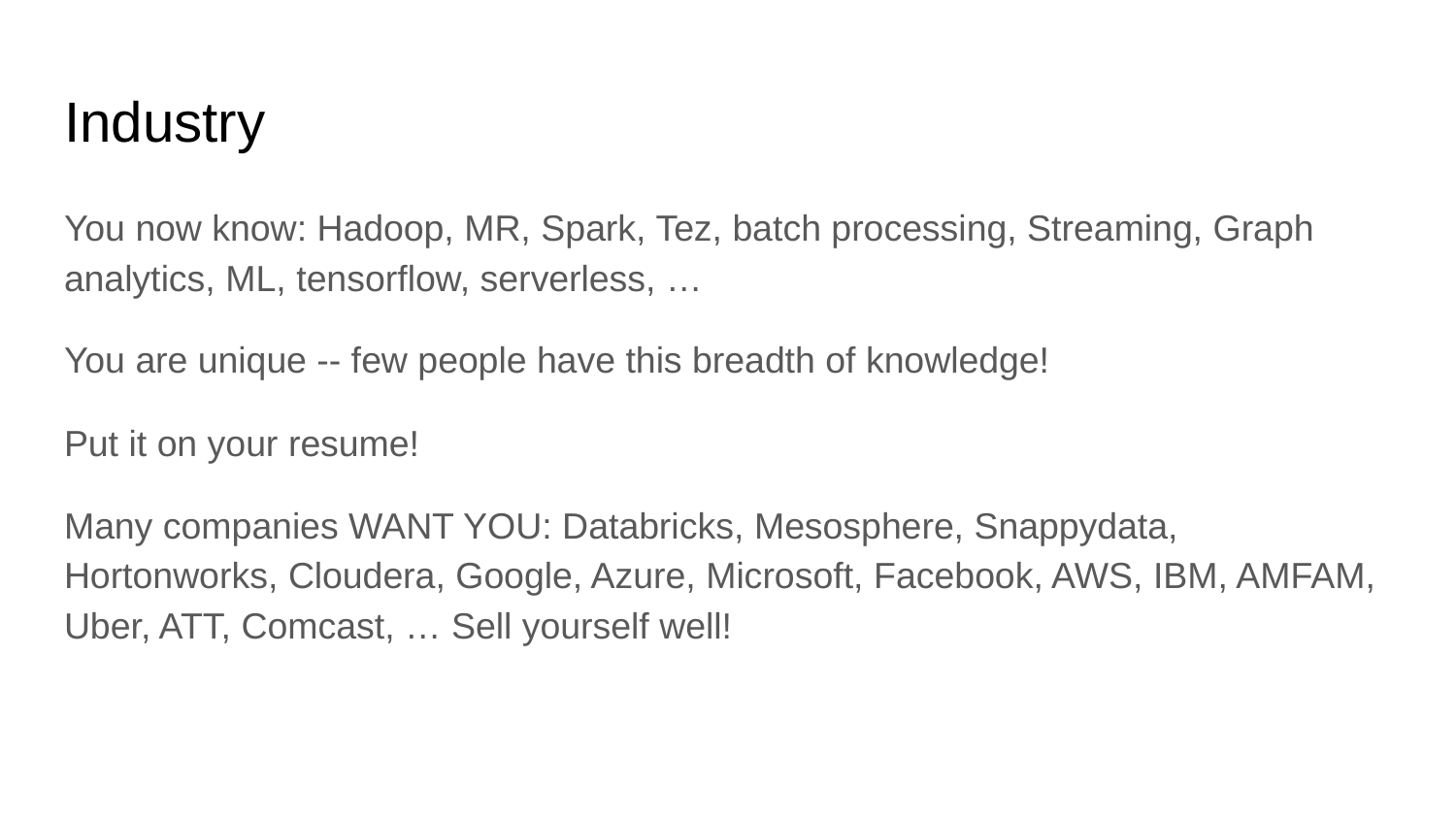

# Industry
You now know: Hadoop, MR, Spark, Tez, batch processing, Streaming, Graph analytics, ML, tensorflow, serverless, …
You are unique -- few people have this breadth of knowledge!
Put it on your resume!
Many companies WANT YOU: Databricks, Mesosphere, Snappydata, Hortonworks, Cloudera, Google, Azure, Microsoft, Facebook, AWS, IBM, AMFAM, Uber, ATT, Comcast, … Sell yourself well!